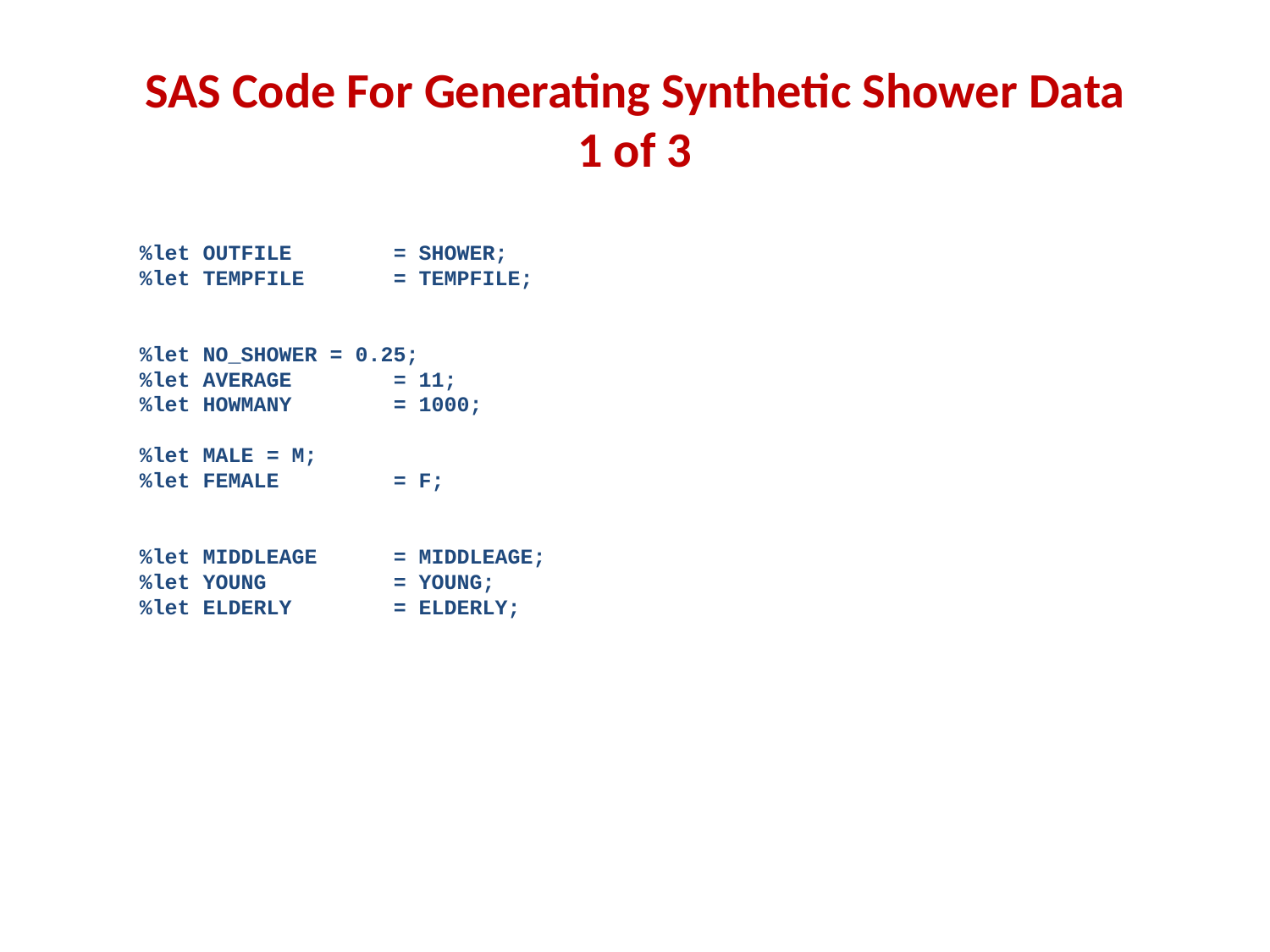

# SAS Code For Generating Synthetic Shower Data 1 of 3
%let OUTFILE 	= SHOWER;
%let TEMPFILE 	= TEMPFILE;

%let NO_SHOWER = 0.25;
%let AVERAGE 	= 11;
%let HOWMANY 	= 1000;

%let MALE	= M;
%let FEMALE	= F;

%let MIDDLEAGE	= MIDDLEAGE;
%let YOUNG	= YOUNG;
%let ELDERLY	= ELDERLY;